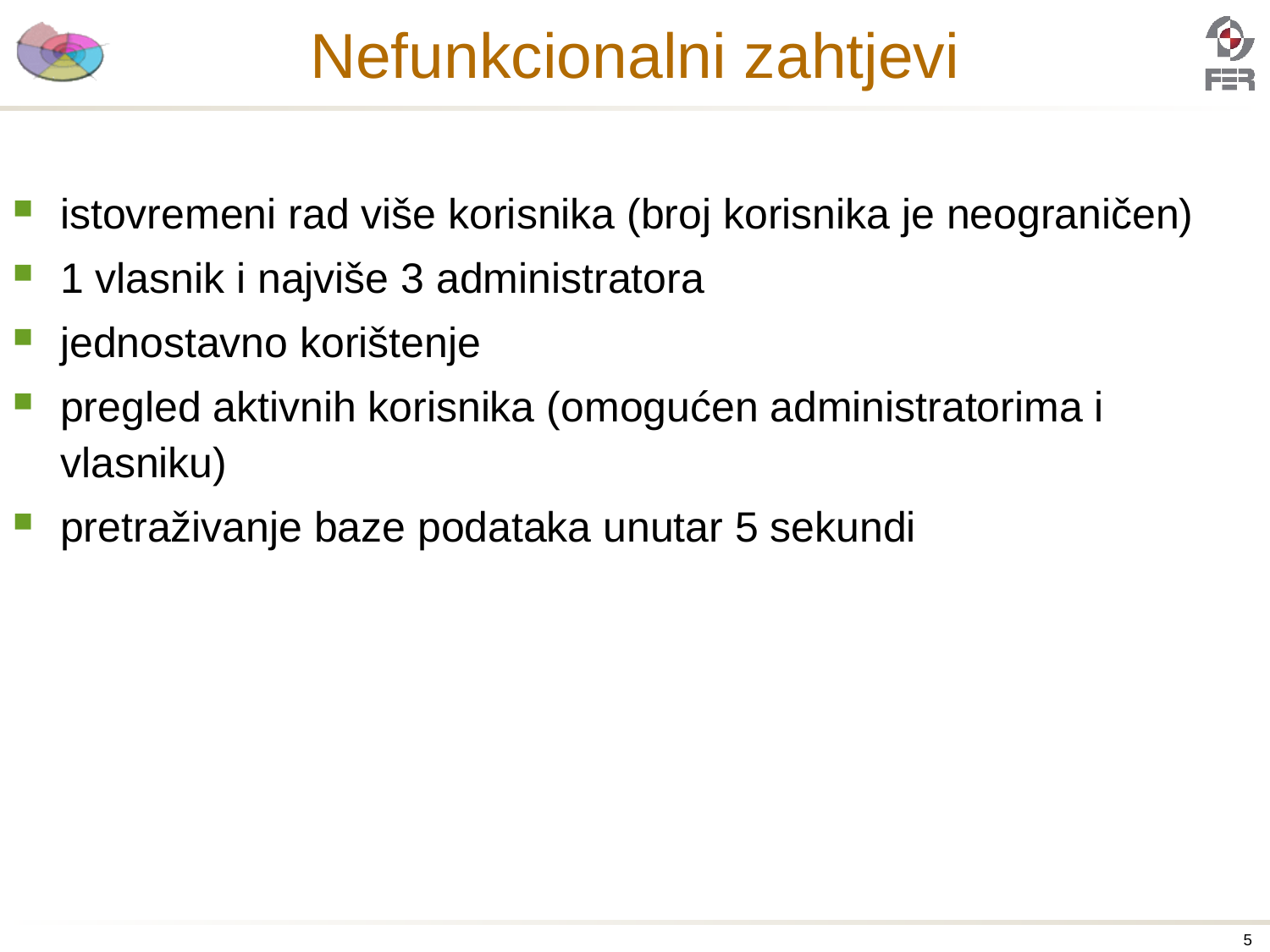

# Nefunkcionalni zahtjevi

istovremeni rad više korisnika (broj korisnika je neograničen)
1 vlasnik i najviše 3 administratora
jednostavno korištenje
pregled aktivnih korisnika (omogućen administratorima i vlasniku)
pretraživanje baze podataka unutar 5 sekundi

5